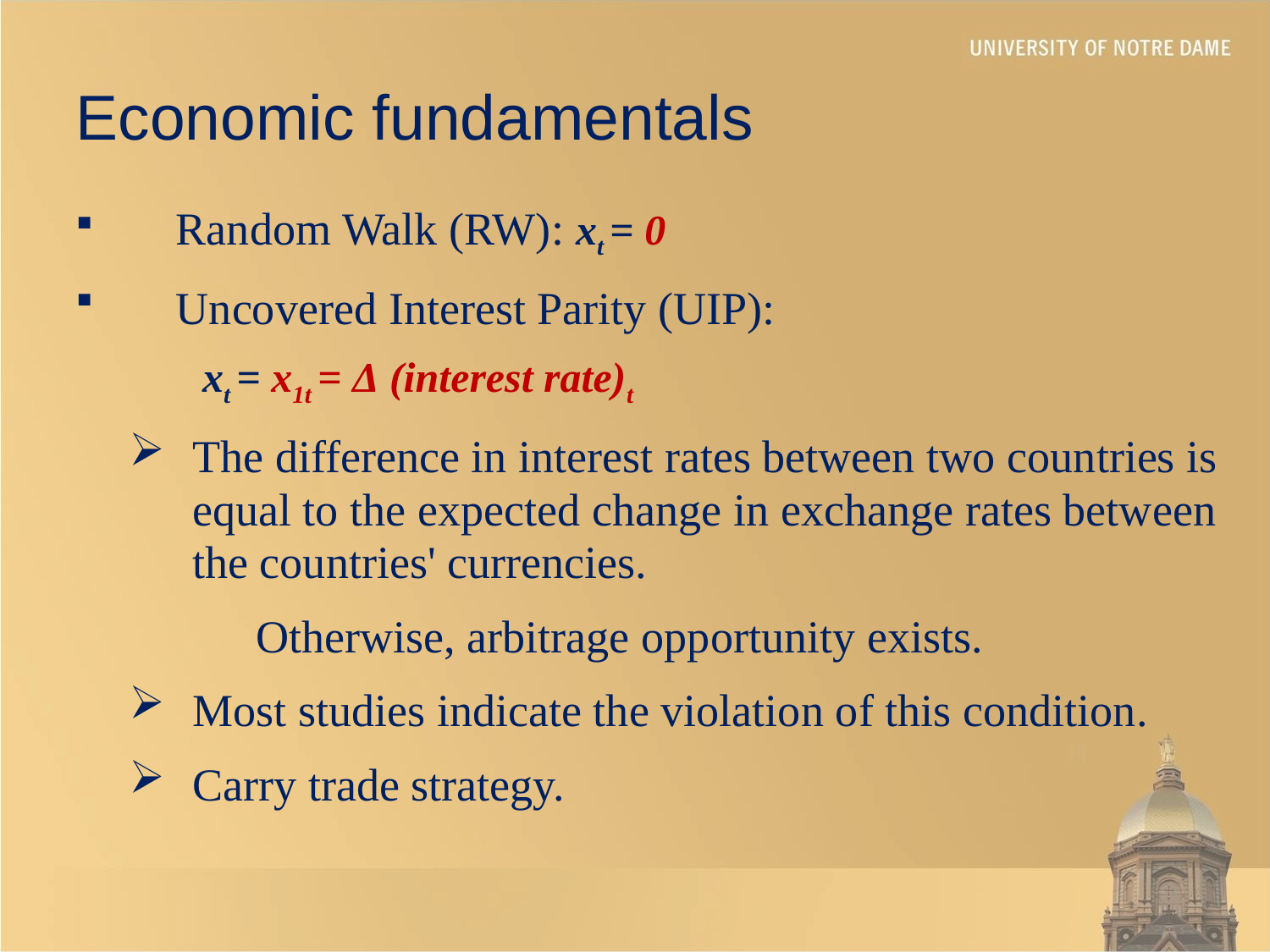

# Economic fundamentals
   Random Walk (RW): xt = 0
   Uncovered Interest Parity (UIP):
	xt = x1t = Δ (interest rate)t
The difference in interest rates between two countries is equal to the expected change in exchange rates between the countries' currencies.
	Otherwise, arbitrage opportunity exists.
Most studies indicate the violation of this condition.
Carry trade strategy.